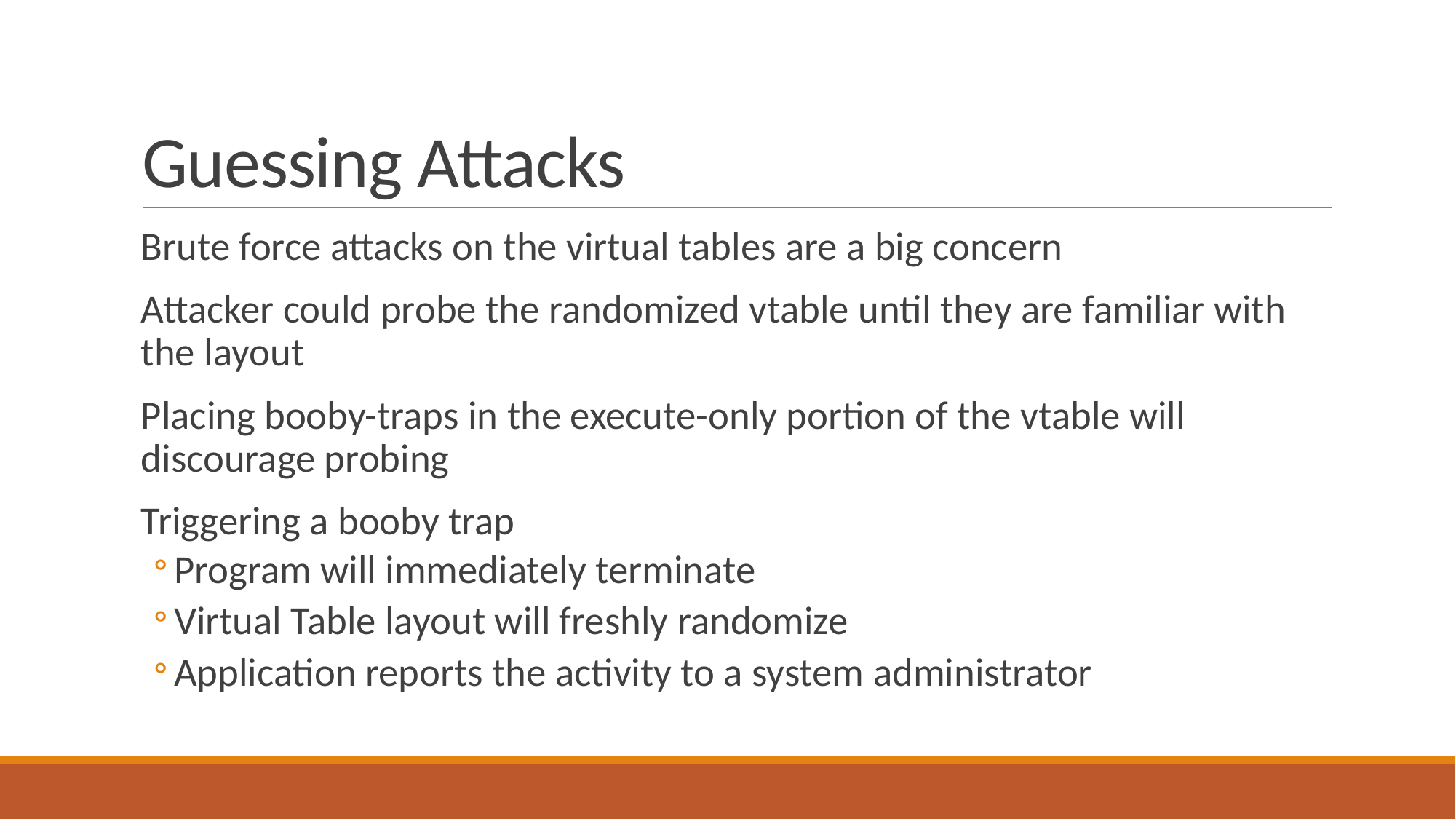

# Guessing Attacks
Brute force attacks on the virtual tables are a big concern
Attacker could probe the randomized vtable until they are familiar with the layout
Placing booby-traps in the execute-only portion of the vtable will discourage probing
Triggering a booby trap
Program will immediately terminate
Virtual Table layout will freshly randomize
Application reports the activity to a system administrator